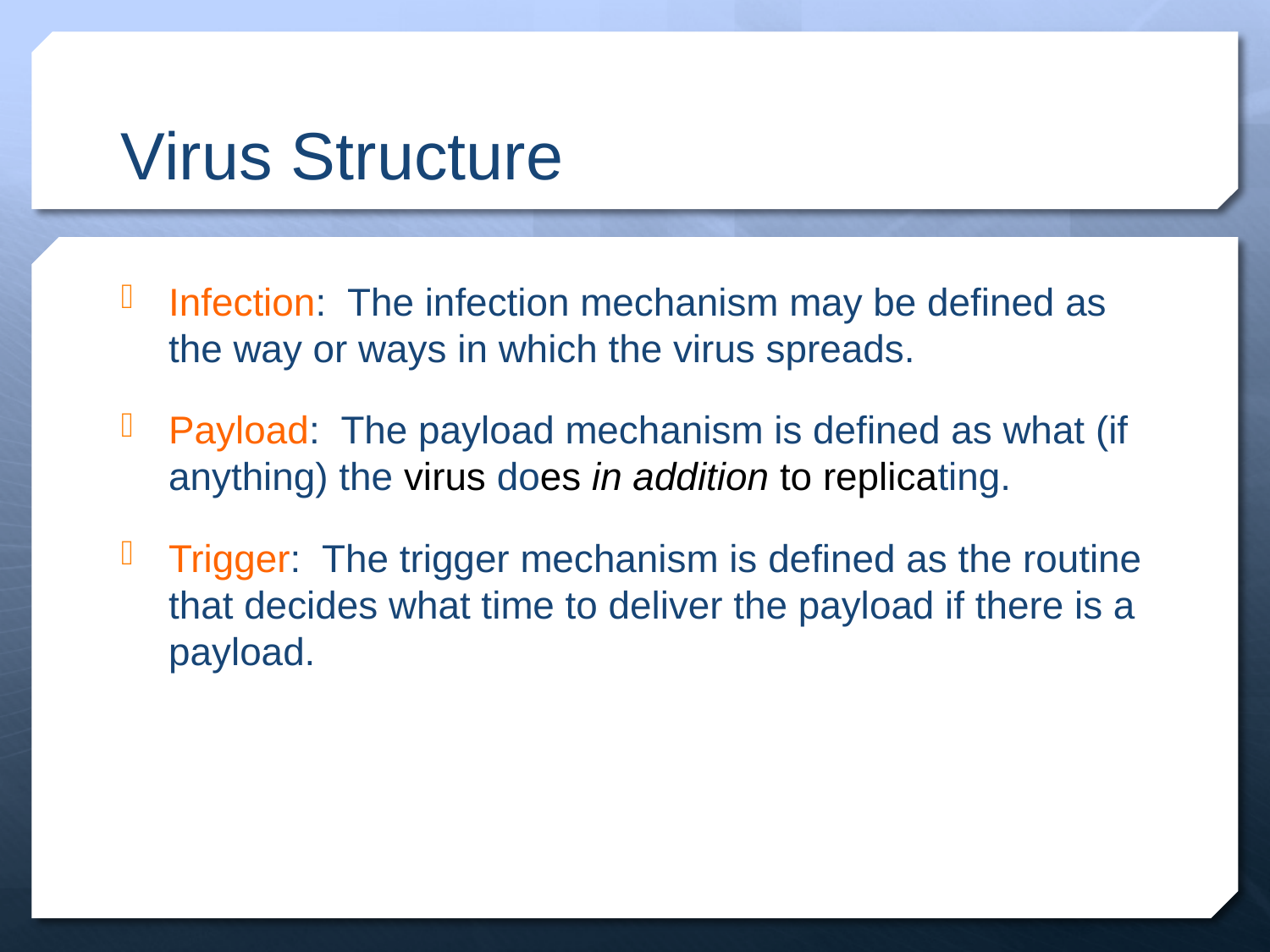

# Virus Structure
Infection:  The infection mechanism may be defined as the way or ways in which the virus spreads.
Payload:  The payload mechanism is defined as what (if anything) the virus does in addition to replicating.
Trigger:  The trigger mechanism is defined as the routine that decides what time to deliver the payload if there is a payload.